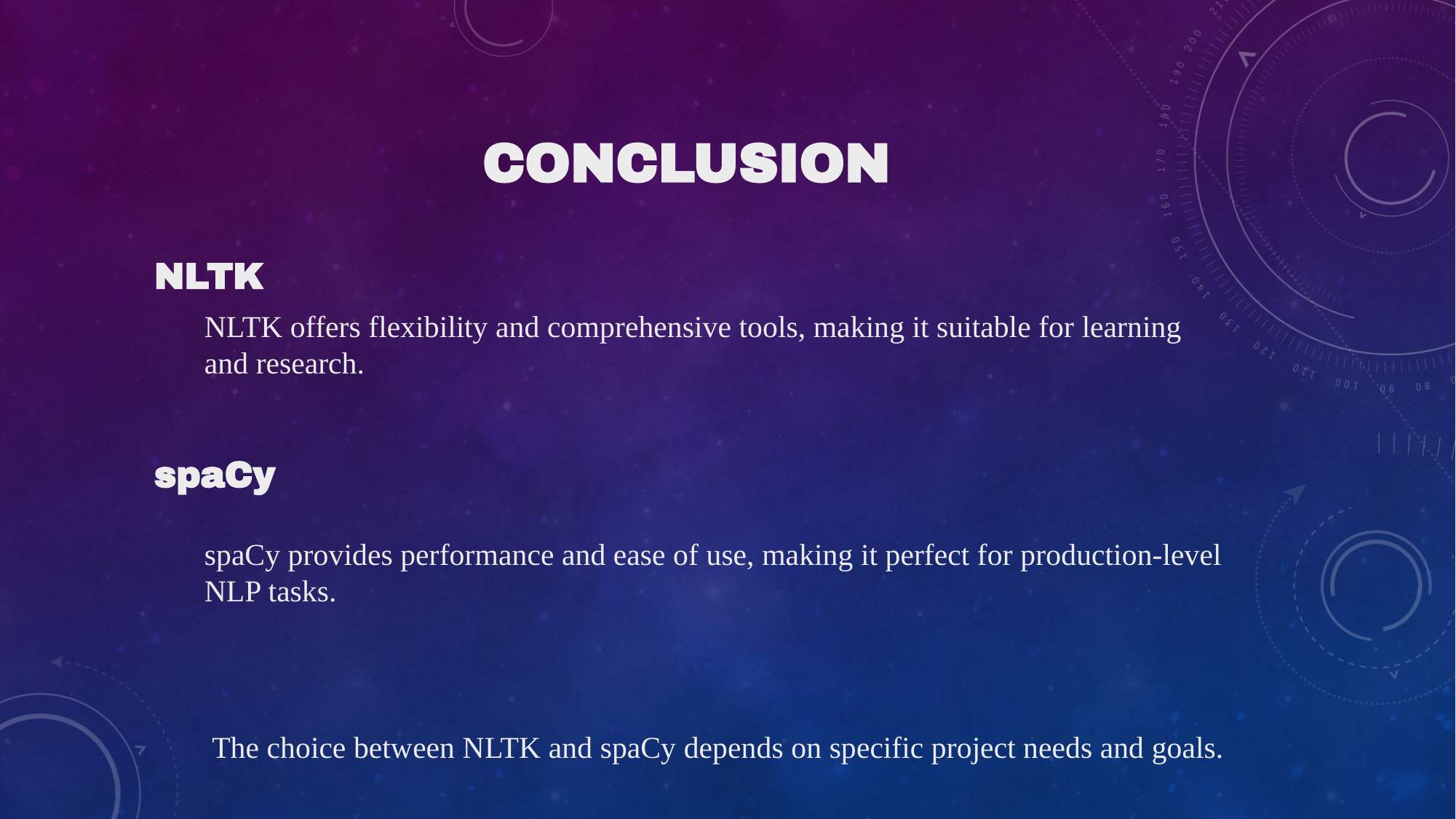

# CONCLUSION
NLTK
NLTK offers flexibility and comprehensive tools, making it suitable for learning and research.
spaCy
spaCy provides performance and ease of use, making it perfect for production-level NLP tasks.
The choice between NLTK and spaCy depends on specific project needs and goals.